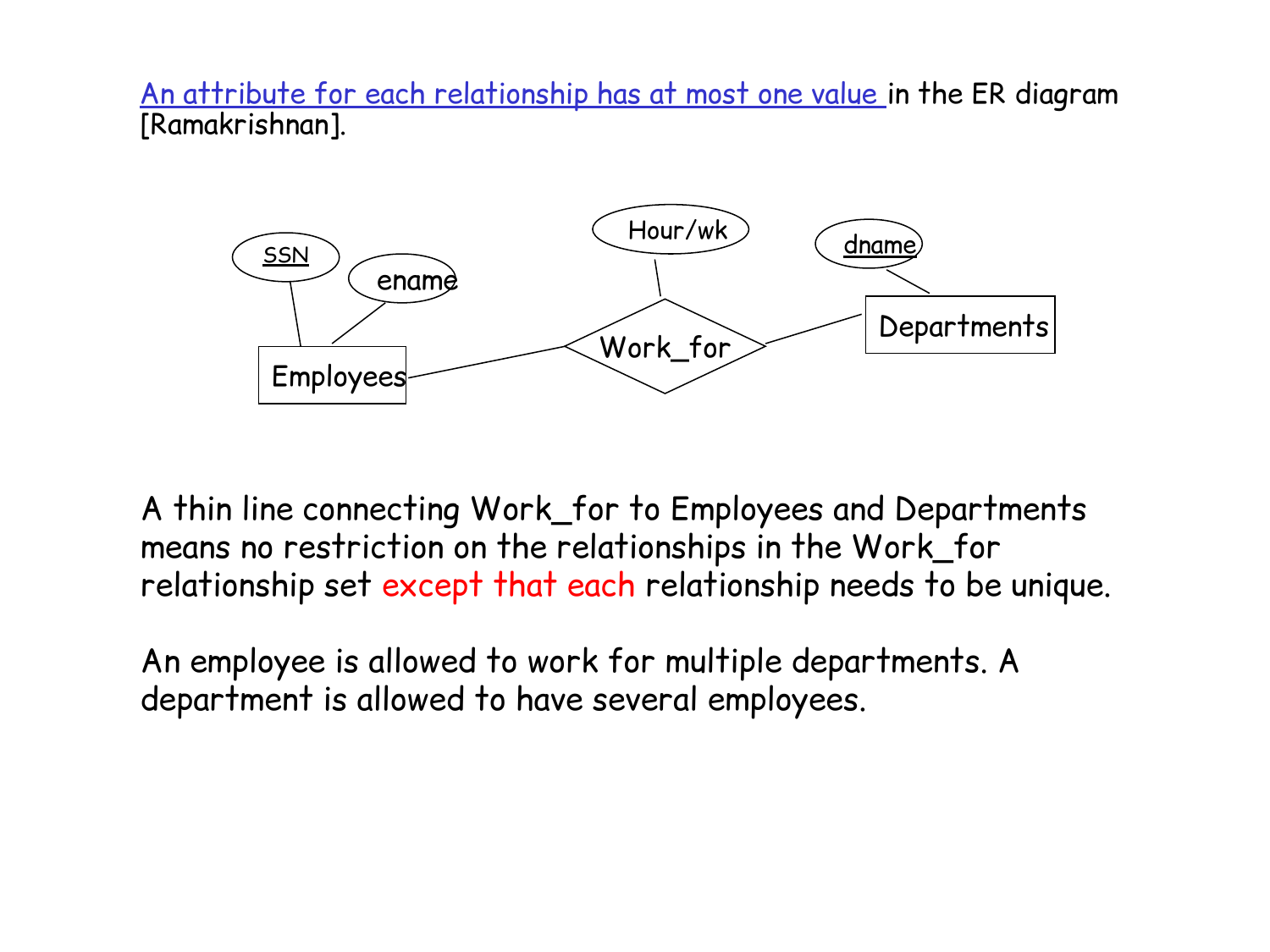

An attribute for each relationship has at most one value in the ER diagram [Ramakrishnan].
Hour/wk
dname

SSN
ename

Departments
Work_for

Employees

A thin line connecting Work_for to Employees and Departments means no restriction on the relationships in the Work_for relationship set except that each relationship needs to be unique.

An employee is allowed to work for multiple departments. A department is allowed to have several employees.